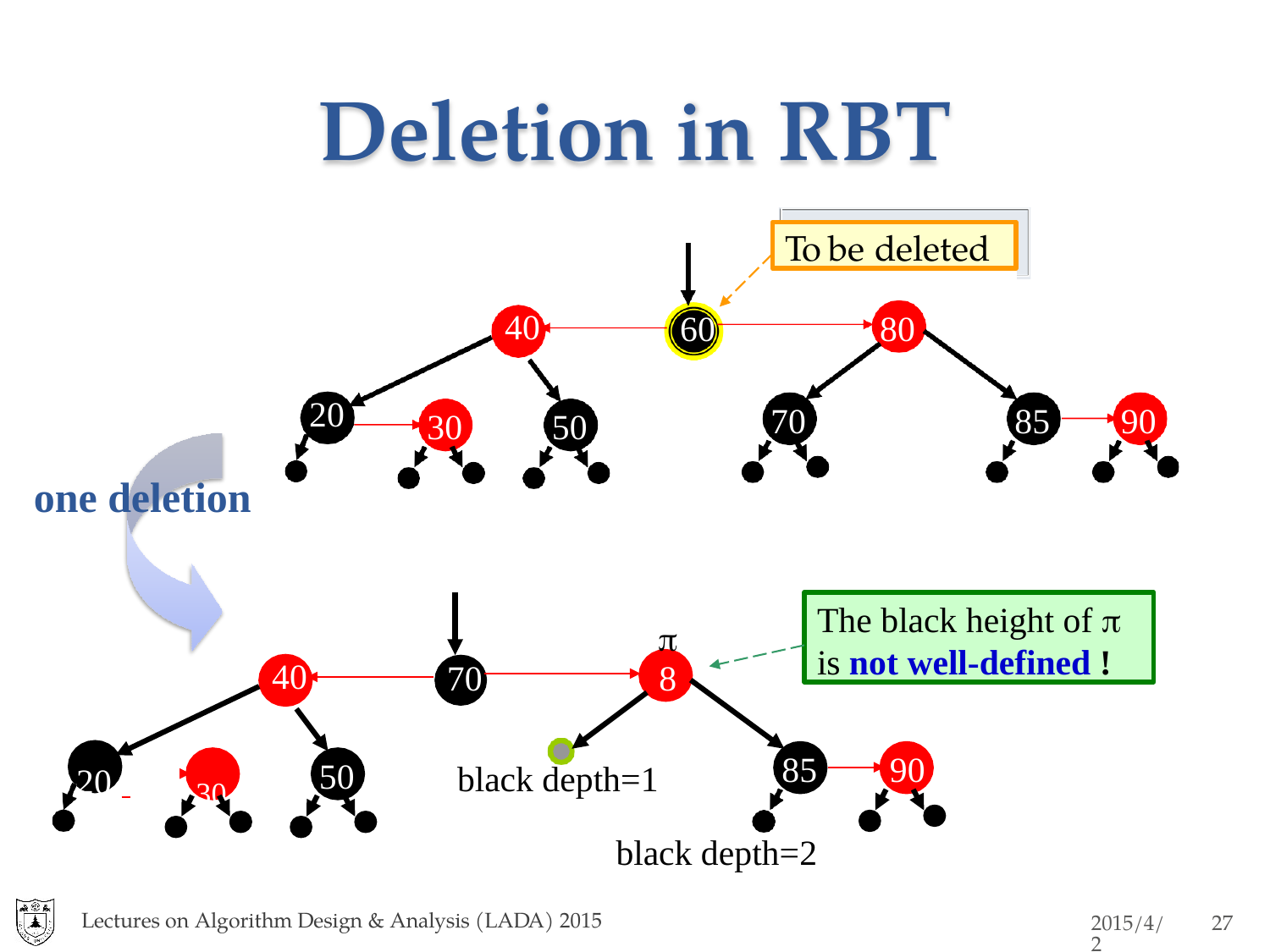

# Deletion in RBT

To be deleted

40
60
80
20
70
85
90
30
50

one deletion
The black height of π
is not well-defined !

π
80

40
70

20  	 30

85	90

50
black depth=1

black depth=2
Lectures on Algorithm Design & Analysis (LADA) 2015
27
2015/4/2